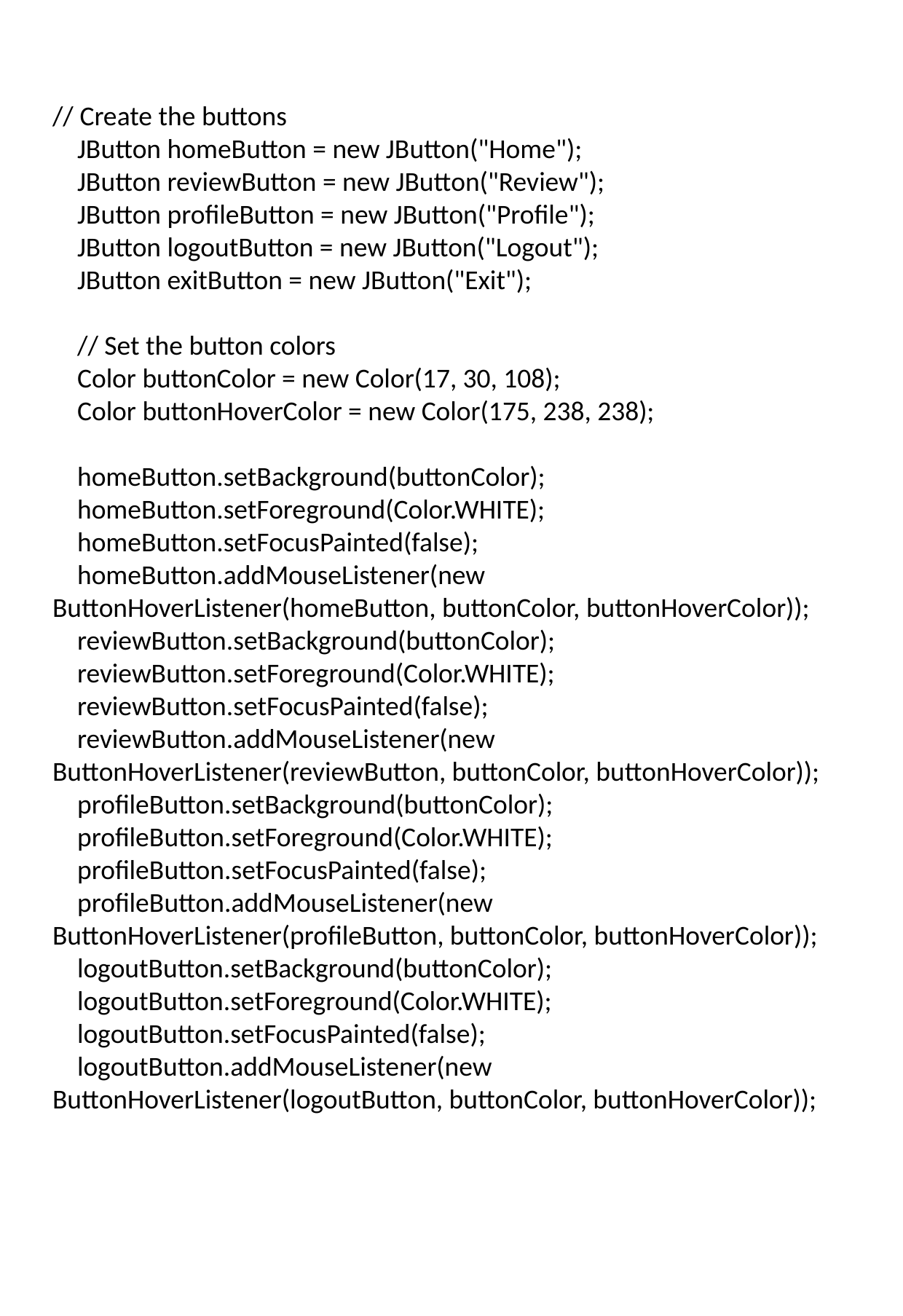

// Create the buttons
    JButton homeButton = new JButton("Home");
    JButton reviewButton = new JButton("Review");
    JButton profileButton = new JButton("Profile");
    JButton logoutButton = new JButton("Logout");
    JButton exitButton = new JButton("Exit");

    // Set the button colors
    Color buttonColor = new Color(17, 30, 108);
    Color buttonHoverColor = new Color(175, 238, 238);

    homeButton.setBackground(buttonColor);
    homeButton.setForeground(Color.WHITE);
    homeButton.setFocusPainted(false);
    homeButton.addMouseListener(new ButtonHoverListener(homeButton, buttonColor, buttonHoverColor));
    reviewButton.setBackground(buttonColor);
    reviewButton.setForeground(Color.WHITE);
    reviewButton.setFocusPainted(false);
    reviewButton.addMouseListener(new ButtonHoverListener(reviewButton, buttonColor, buttonHoverColor));
    profileButton.setBackground(buttonColor);
    profileButton.setForeground(Color.WHITE);
    profileButton.setFocusPainted(false);
    profileButton.addMouseListener(new ButtonHoverListener(profileButton, buttonColor, buttonHoverColor));
    logoutButton.setBackground(buttonColor);
    logoutButton.setForeground(Color.WHITE);
    logoutButton.setFocusPainted(false);
    logoutButton.addMouseListener(new ButtonHoverListener(logoutButton, buttonColor, buttonHoverColor));